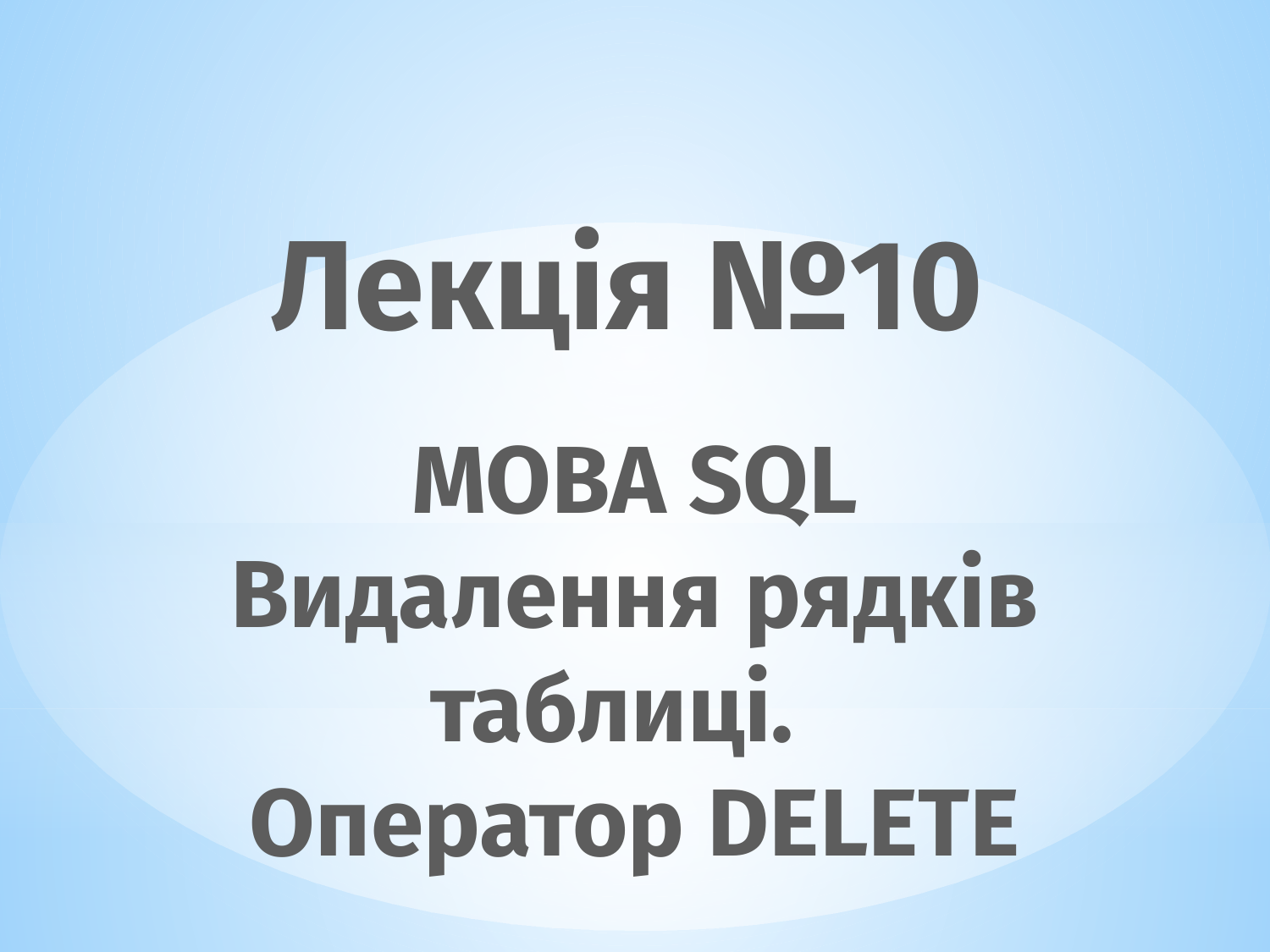

Лекція №10
МОВА SQL
Видалення рядків таблиці.
Оператор DELETE